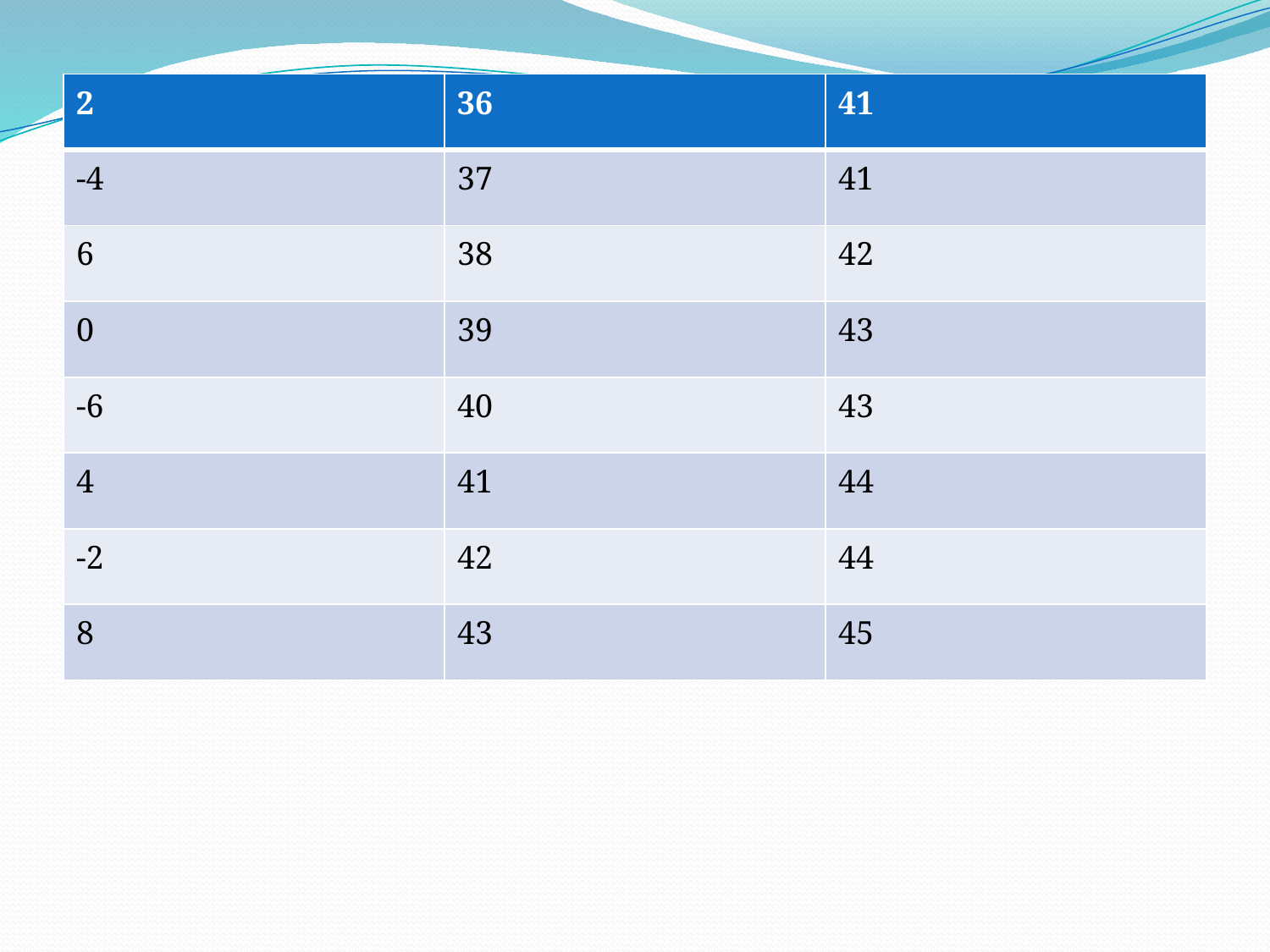

| 2 | 36 | 41 |
| --- | --- | --- |
| -4 | 37 | 41 |
| 6 | 38 | 42 |
| 0 | 39 | 43 |
| -6 | 40 | 43 |
| 4 | 41 | 44 |
| -2 | 42 | 44 |
| 8 | 43 | 45 |